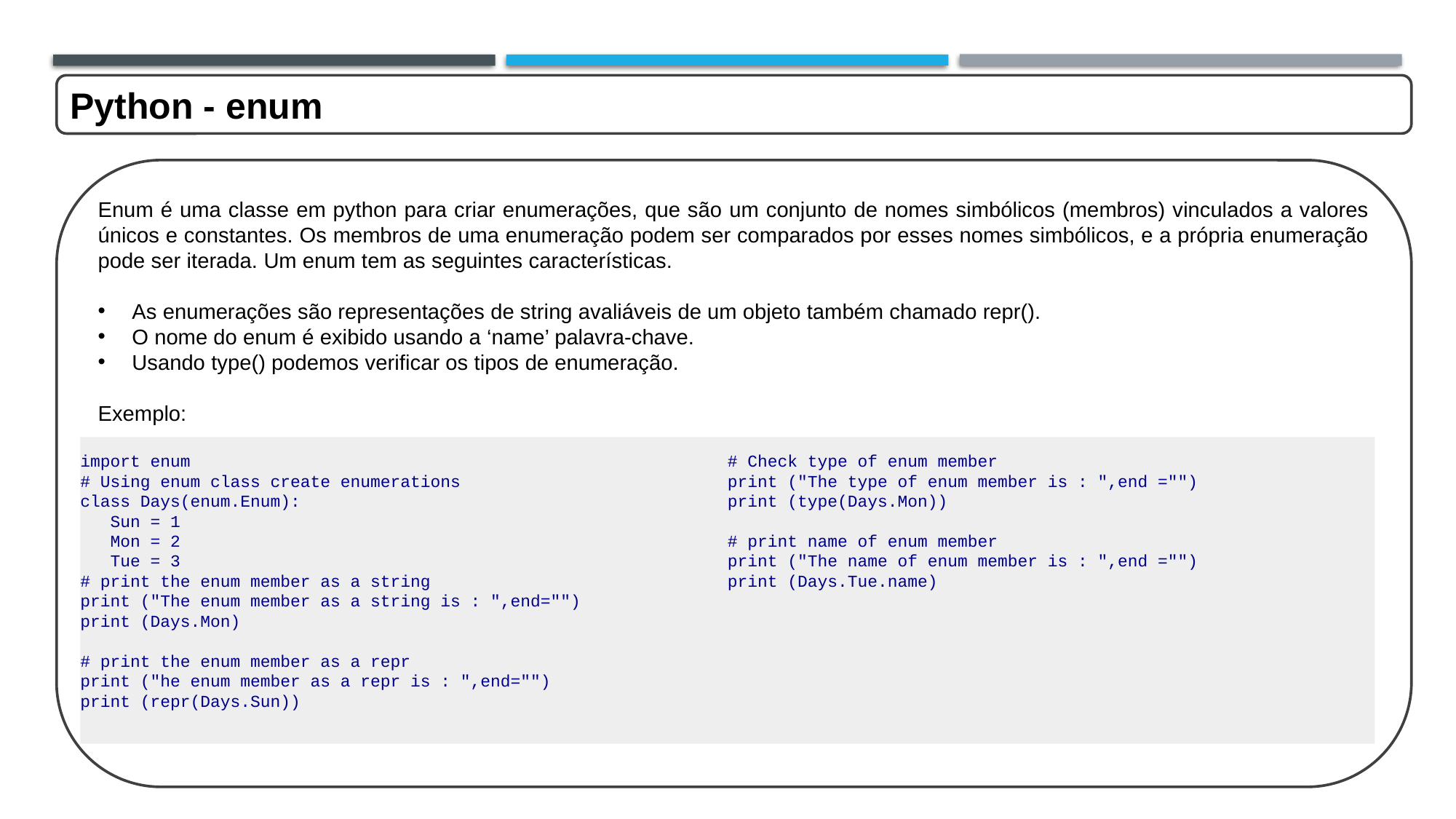

Python - enum
Enum é uma classe em python para criar enumerações, que são um conjunto de nomes simbólicos (membros) vinculados a valores únicos e constantes. Os membros de uma enumeração podem ser comparados por esses nomes simbólicos, e a própria enumeração pode ser iterada. Um enum tem as seguintes características.

As enumerações são representações de string avaliáveis de um objeto também chamado repr().
O nome do enum é exibido usando a ‘name’ palavra-chave.
Usando type() podemos verificar os tipos de enumeração.

Exemplo:

import enum
# Using enum class create enumerations
class Days(enum.Enum):
   Sun = 1
   Mon = 2
   Tue = 3
# print the enum member as a string
print ("The enum member as a string is : ",end="")
print (Days.Mon)

# print the enum member as a repr
print ("he enum member as a repr is : ",end="")
print (repr(Days.Sun))

# Check type of enum member
print ("The type of enum member is : ",end ="")
print (type(Days.Mon))

# print name of enum member
print ("The name of enum member is : ",end ="")
print (Days.Tue.name)